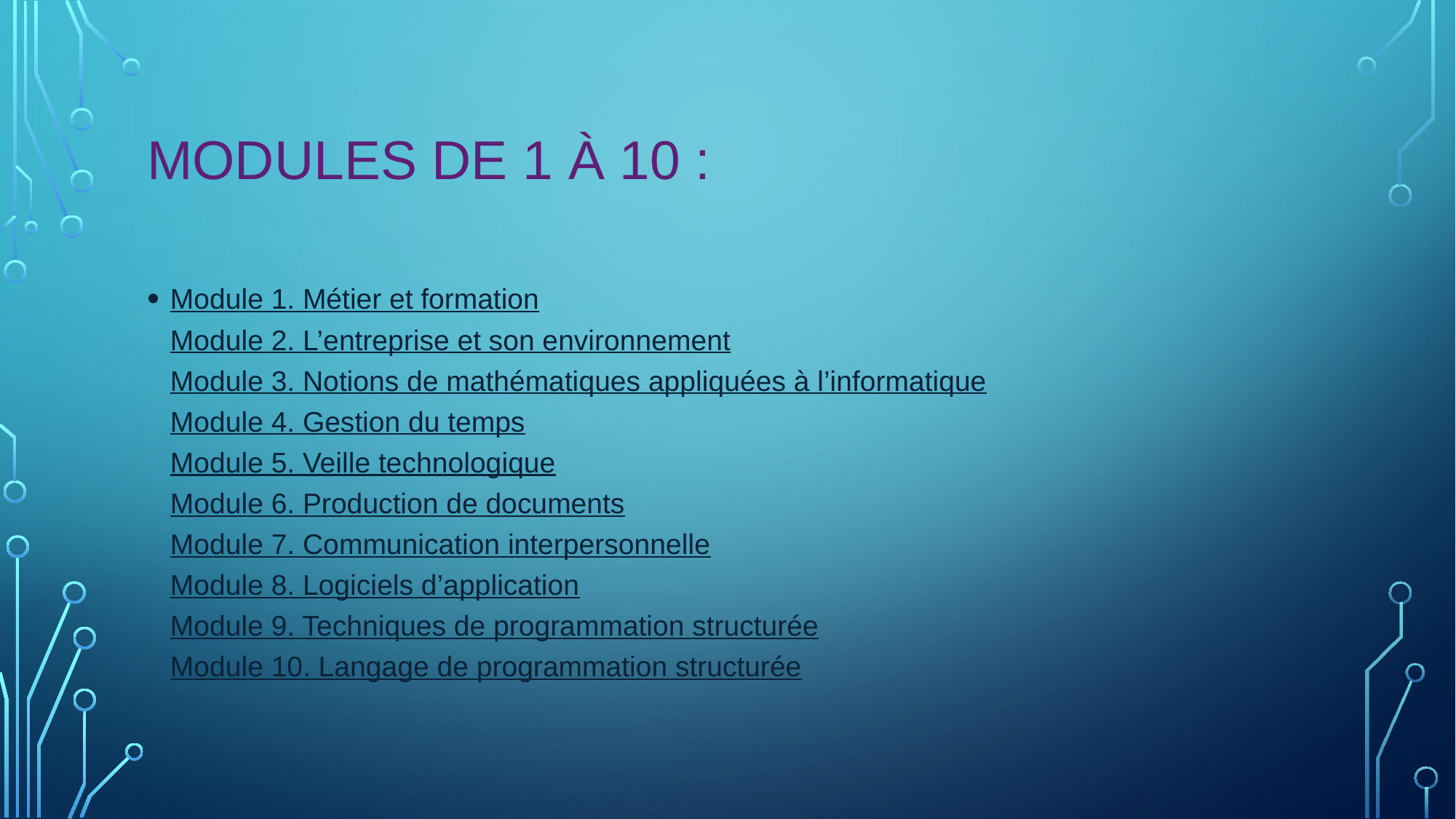

# Modules de 1 à 10 :
Module 1. Métier et formation
Module 2. L’entreprise et son environnement
Module 3. Notions de mathématiques appliquées à l’informatique
Module 4. Gestion du temps
Module 5. Veille technologique
Module 6. Production de documents
Module 7. Communication interpersonnelle
Module 8. Logiciels d’application
Module 9. Techniques de programmation structurée
Module 10. Langage de programmation structurée